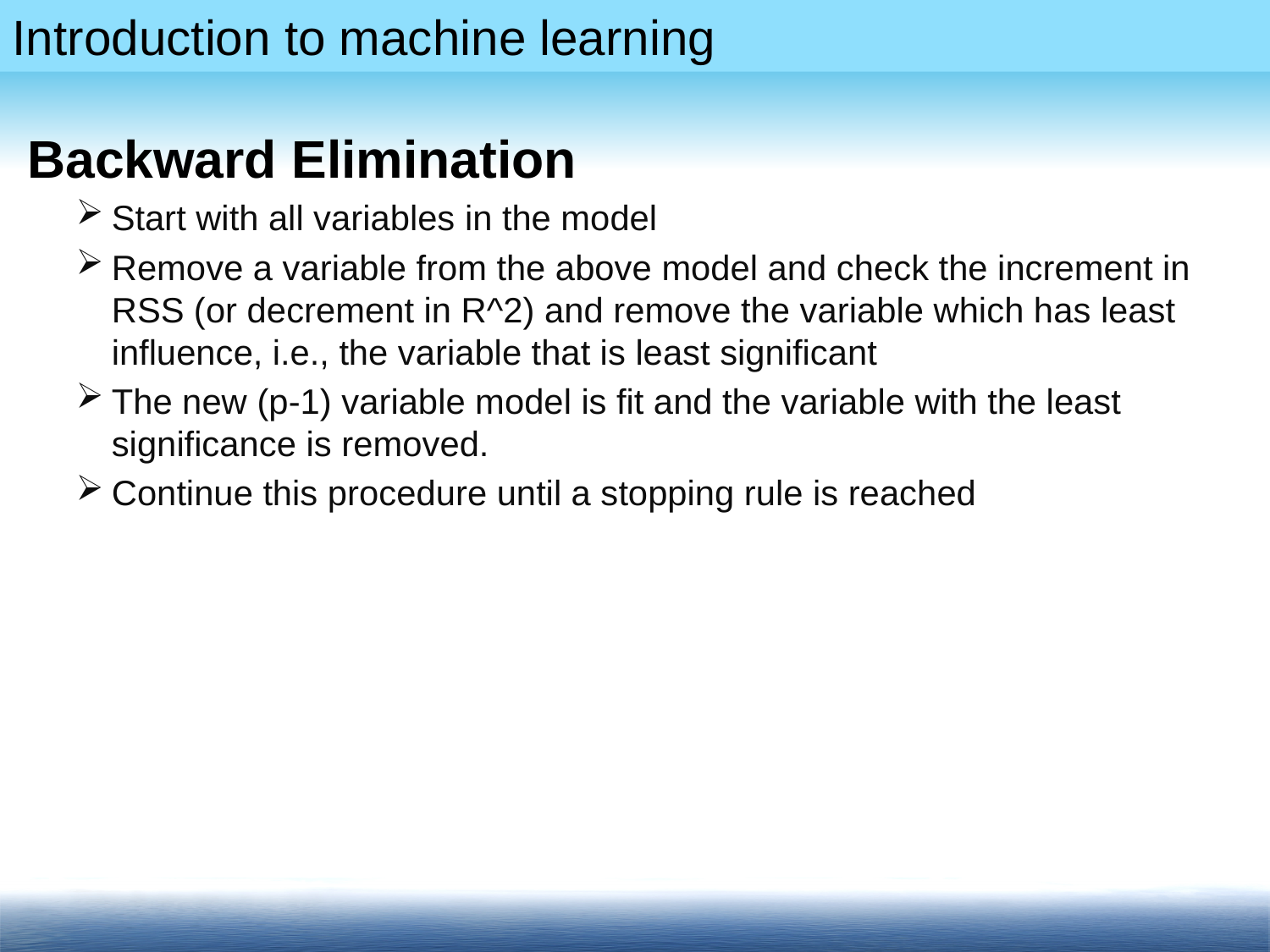

# Backward Elimination
Start with all variables in the model
Remove a variable from the above model and check the increment in RSS (or decrement in R^2) and remove the variable which has least influence, i.e., the variable that is least significant
The new (p-1) variable model is fit and the variable with the least significance is removed.
Continue this procedure until a stopping rule is reached